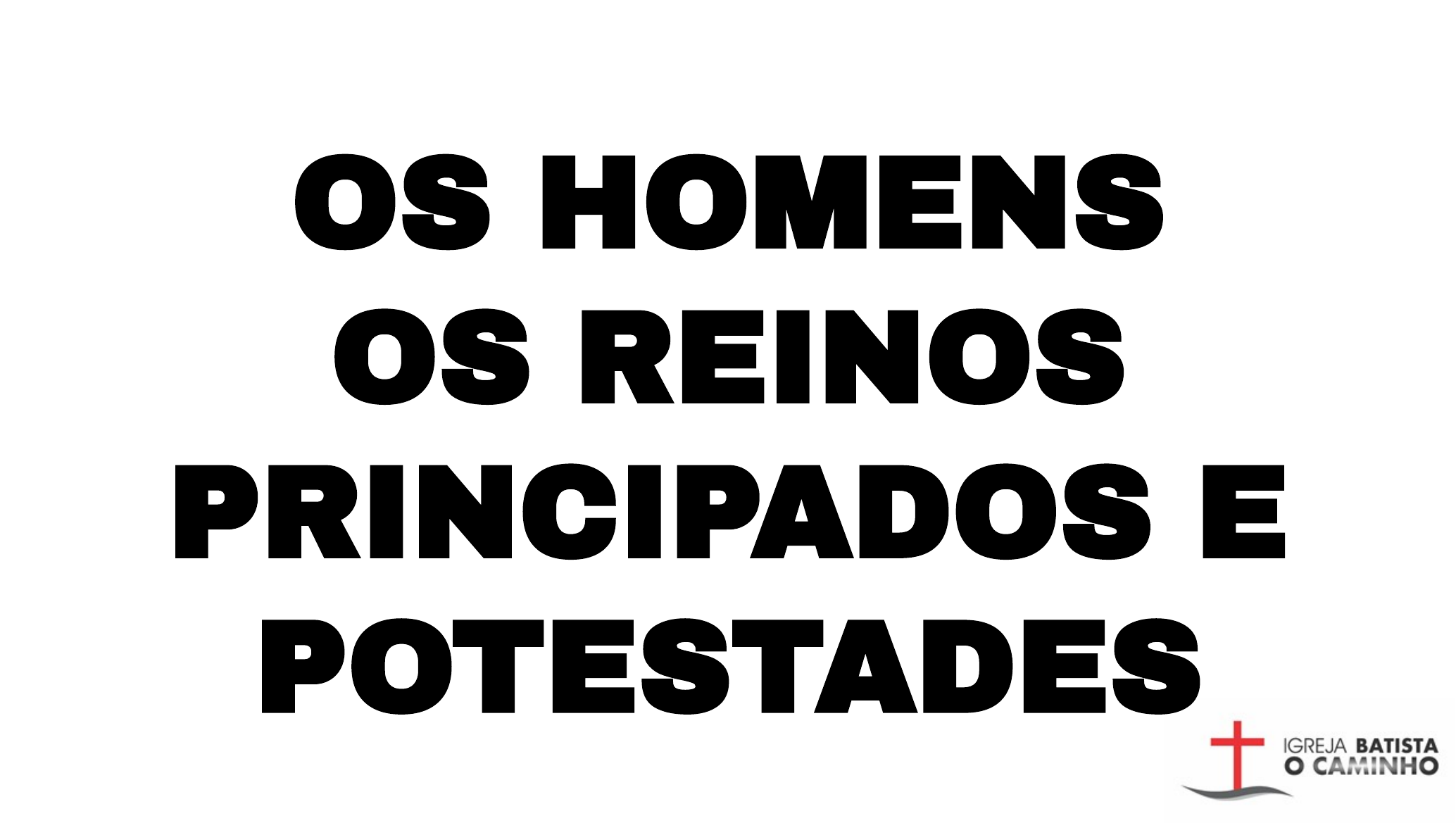

OS HOMENS
OS REINOS PRINCIPADOS E POTESTADES